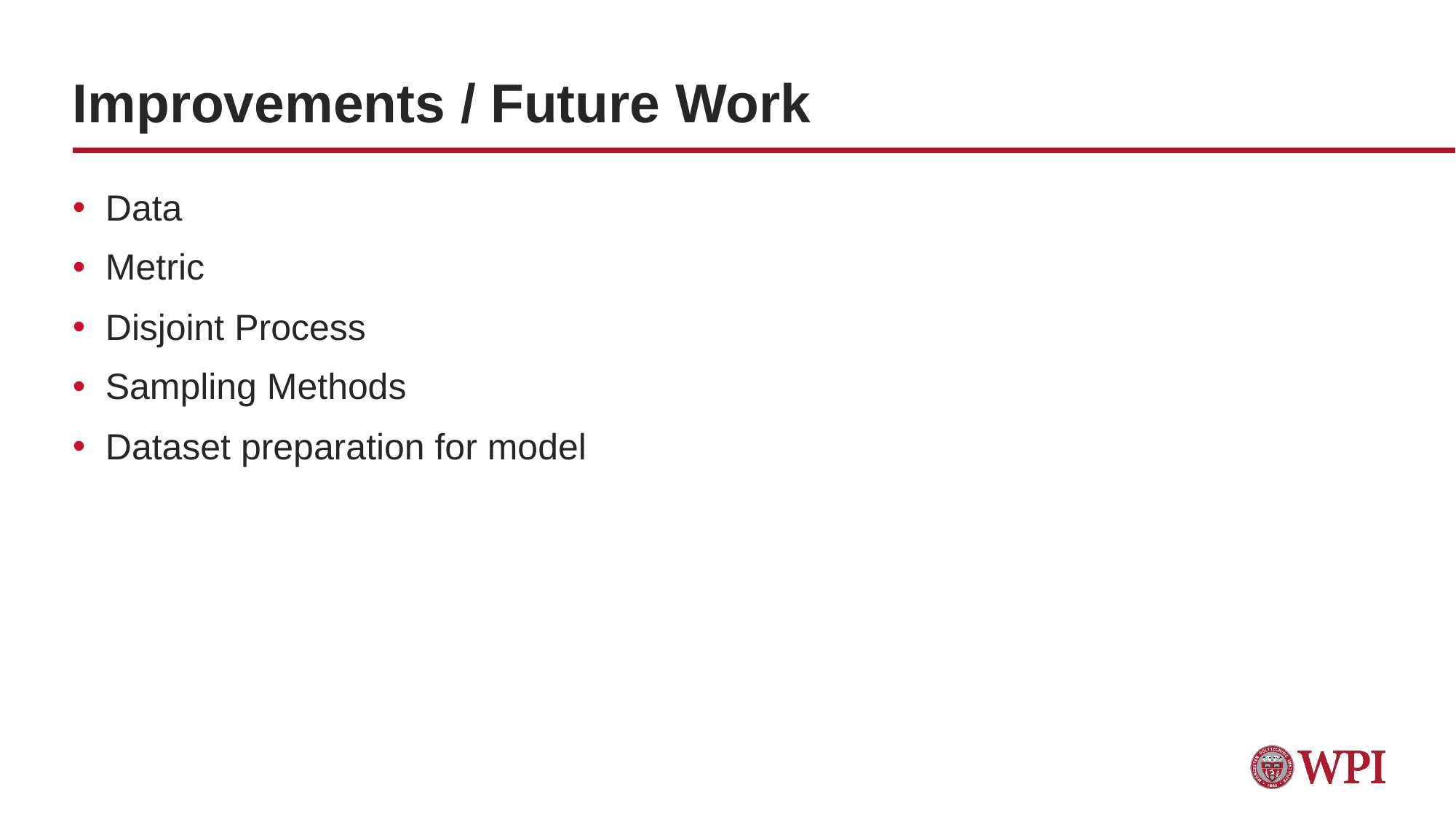

# Improvements / Future Work
Data
Metric
Disjoint Process
Sampling Methods
Dataset preparation for model